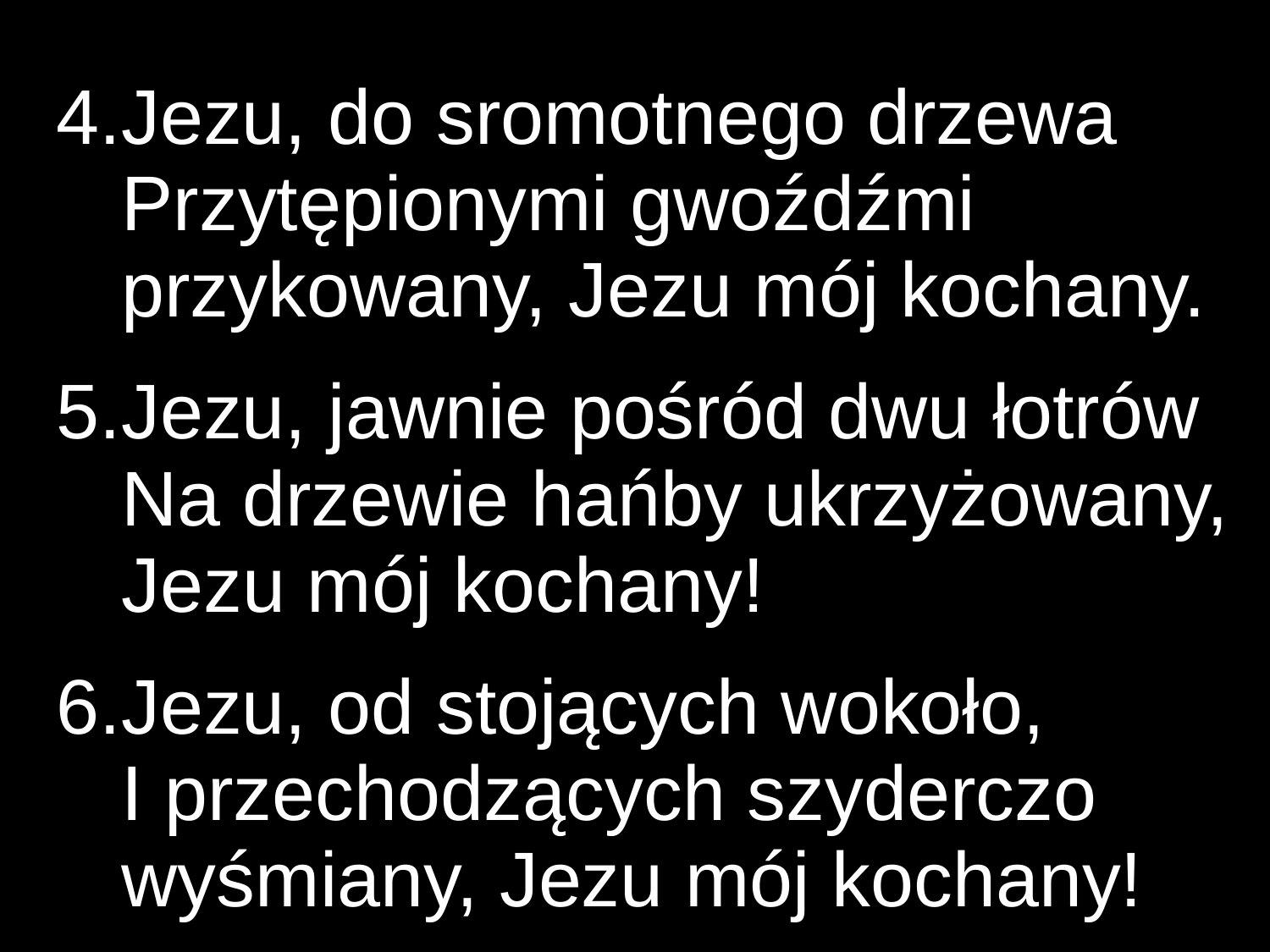

4.Jezu, do sromotnego drzewa
   Przytępionymi gwoźdźmi
   przykowany, Jezu mój kochany.

5.Jezu, jawnie pośród dwu łotrów
   Na drzewie hańby ukrzyżowany,
   Jezu mój kochany!

6.Jezu, od stojących wokoło,
   I przechodzących szyderczo
   wyśmiany, Jezu mój kochany!